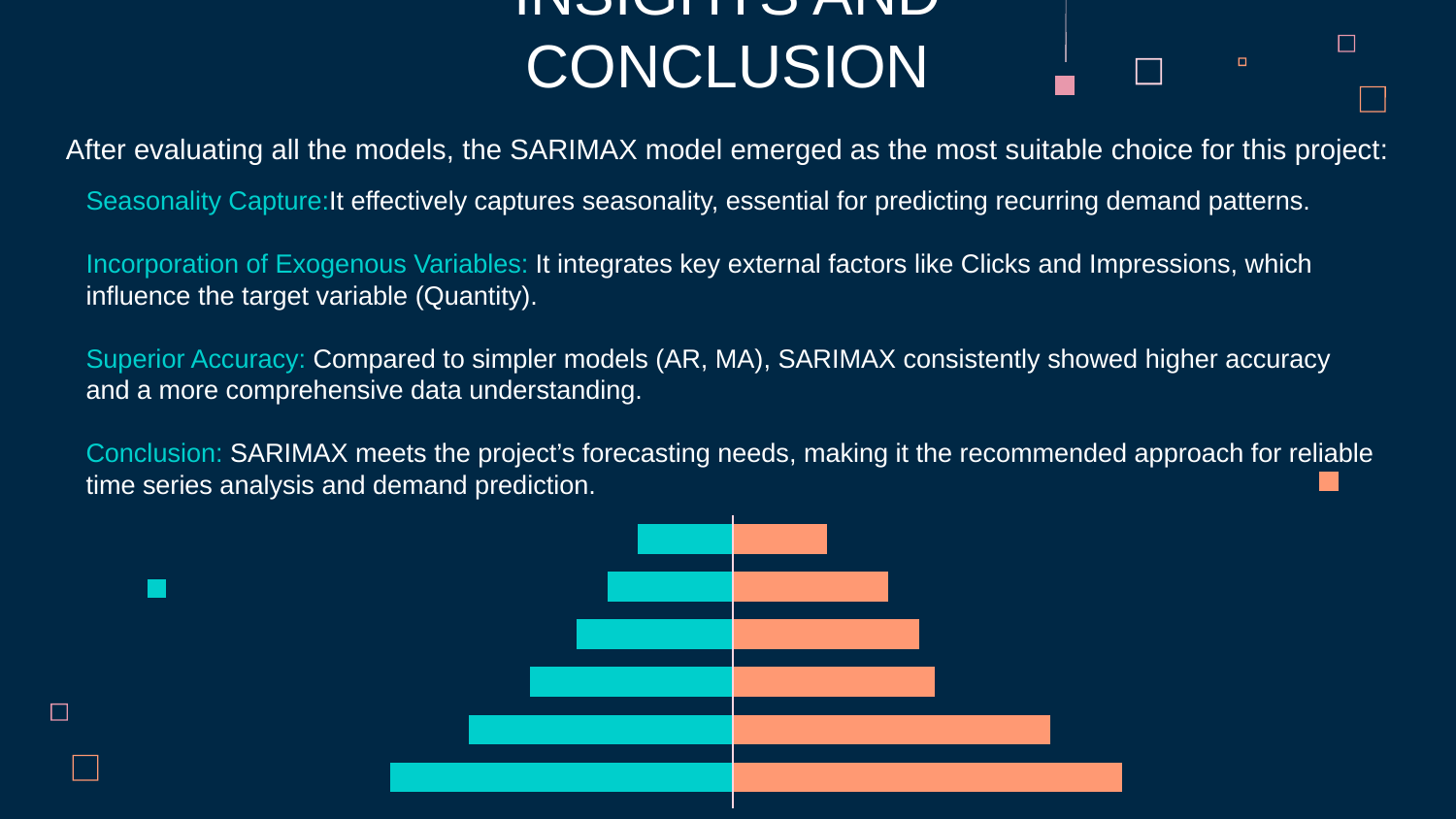

INSIGHTS AND CONCLUSION
After evaluating all the models, the SARIMAX model emerged as the most suitable choice for this project:
Seasonality Capture:It effectively captures seasonality, essential for predicting recurring demand patterns.

Incorporation of Exogenous Variables: It integrates key external factors like Clicks and Impressions, which influence the target variable (Quantity).

Superior Accuracy: Compared to simpler models (AR, MA), SARIMAX consistently showed higher accuracy and a more comprehensive data understanding.

Conclusion: SARIMAX meets the project’s forecasting needs, making it the recommended approach for reliable time series analysis and demand prediction.